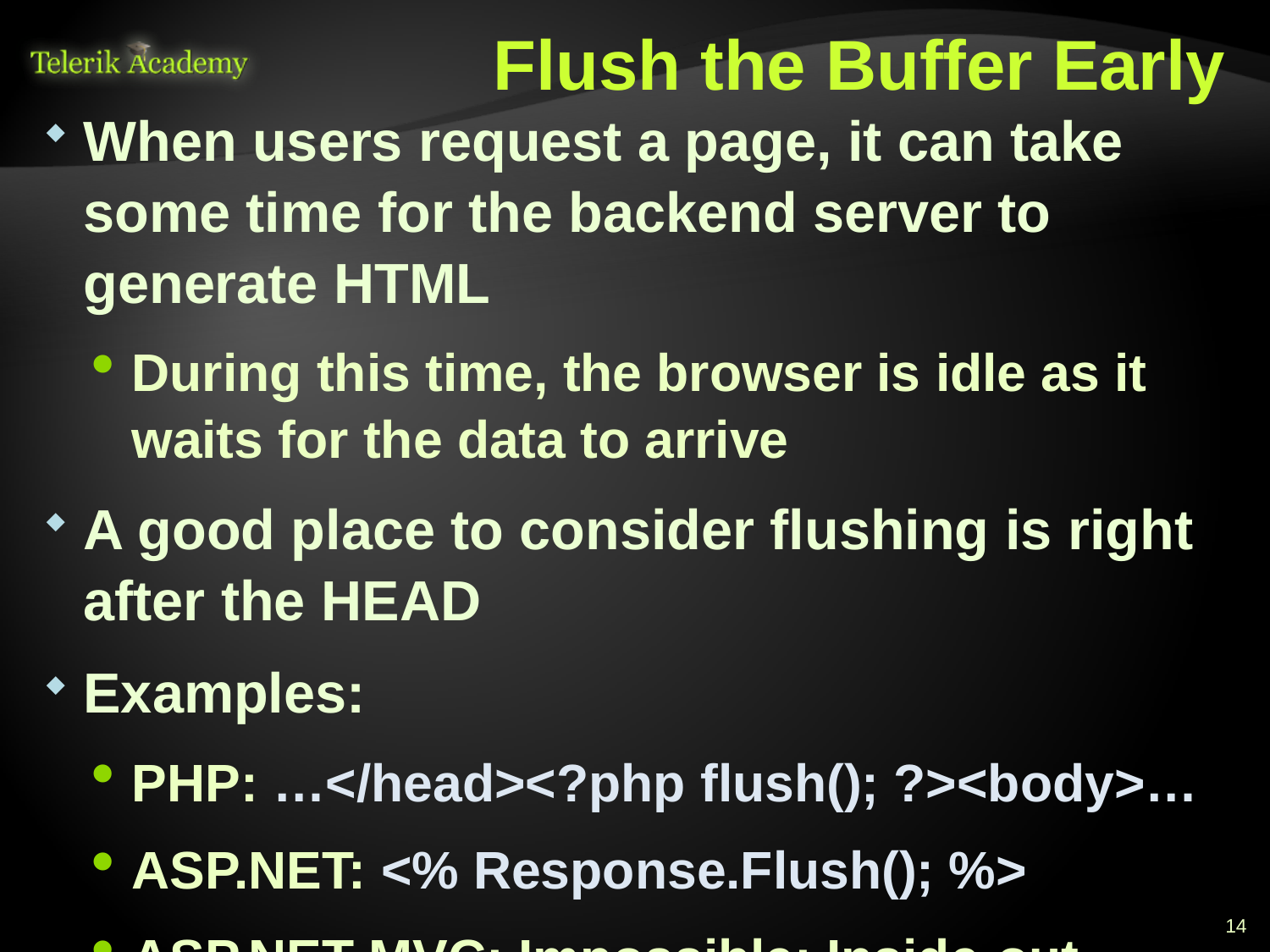

# Flush the Buffer Early
When users request a page, it can take some time for the backend server to generate HTML
During this time, the browser is idle as it waits for the data to arrive
A good place to consider flushing is right after the HEAD
Examples:
PHP: …</head><?php flush(); ?><body>…
ASP.NET: <% Response.Flush(); %>
ASP.NET MVC: Impossible: Inside-out rendering
14